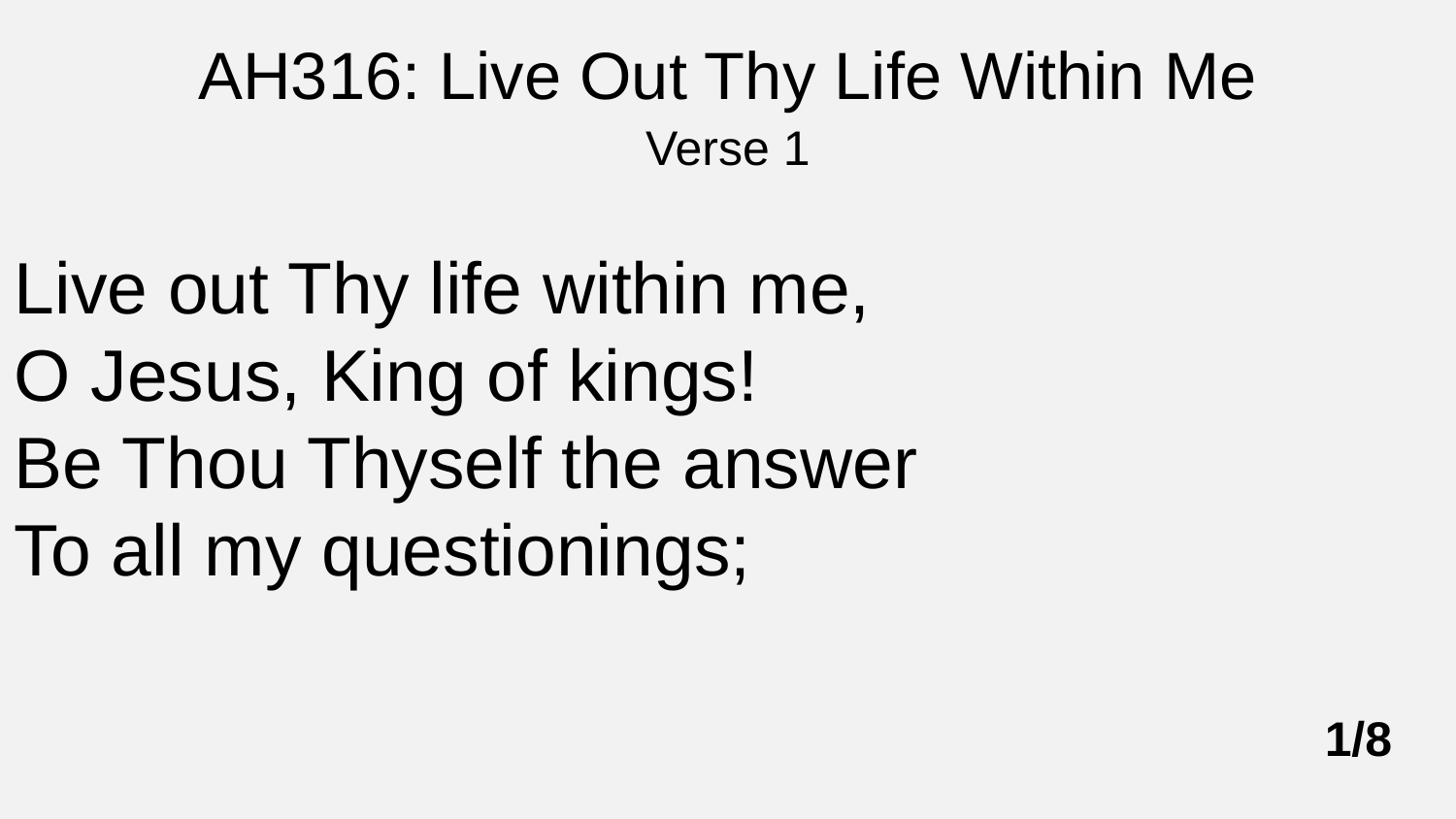

AH316: Live Out Thy Life Within Me
Verse 1
Live out Thy life within me,
O Jesus, King of kings!
Be Thou Thyself the answer
To all my questionings;

1/8